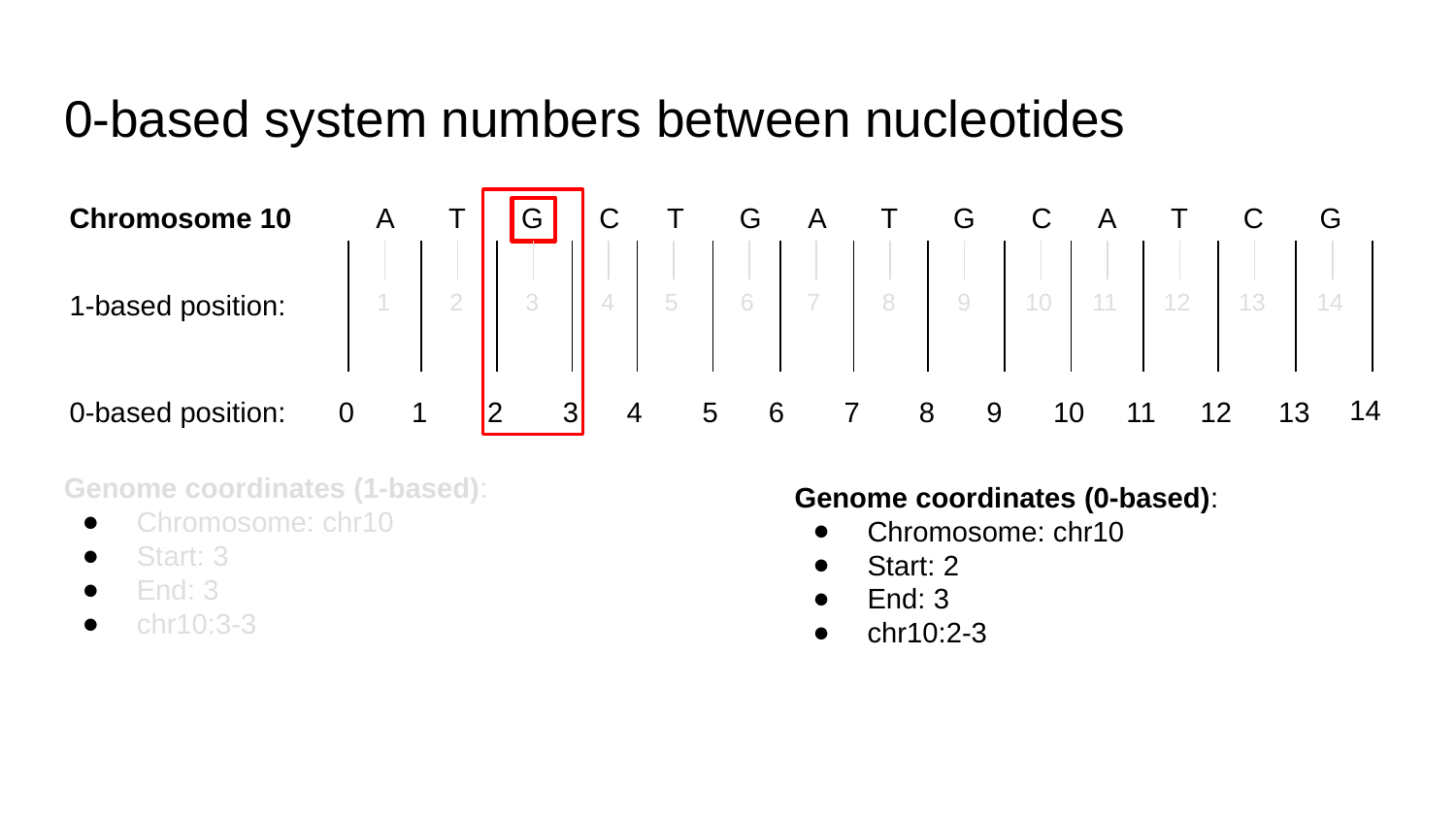

# 0-based system numbers between nucleotides
Chromosome 10
A       T       G       C      T       G      A       T       G       C      A       T       C       G

1-based position:
1
2
3
4
5
6
7
8
9
10
11
12
13
14
0-based position:
14
0
1
2
3
4
5
6
7
8
9
10
11
12
13
Genome coordinates (1-based):
Chromosome: chr10
Start: 3
End: 3
chr10:3-3
Genome coordinates (0-based):
Chromosome: chr10
Start: 2
End: 3
chr10:2-3